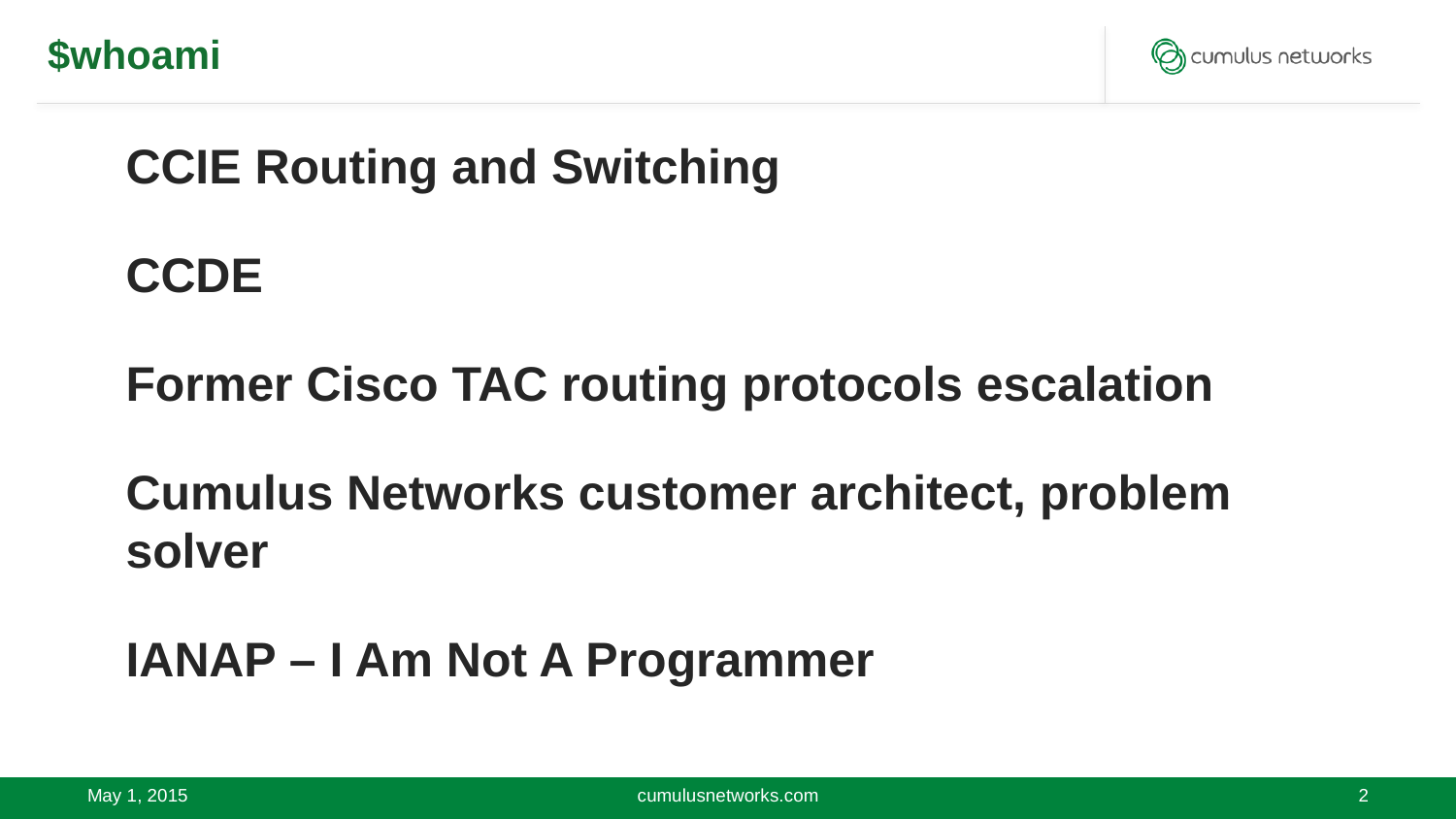

# $whoami
CCIE Routing and Switching
CCDE
Former Cisco TAC routing protocols escalation
Cumulus Networks customer architect, problem solver
IANAP – I Am Not A Programmer

May 1, 2015
cumulusnetworks.com
2